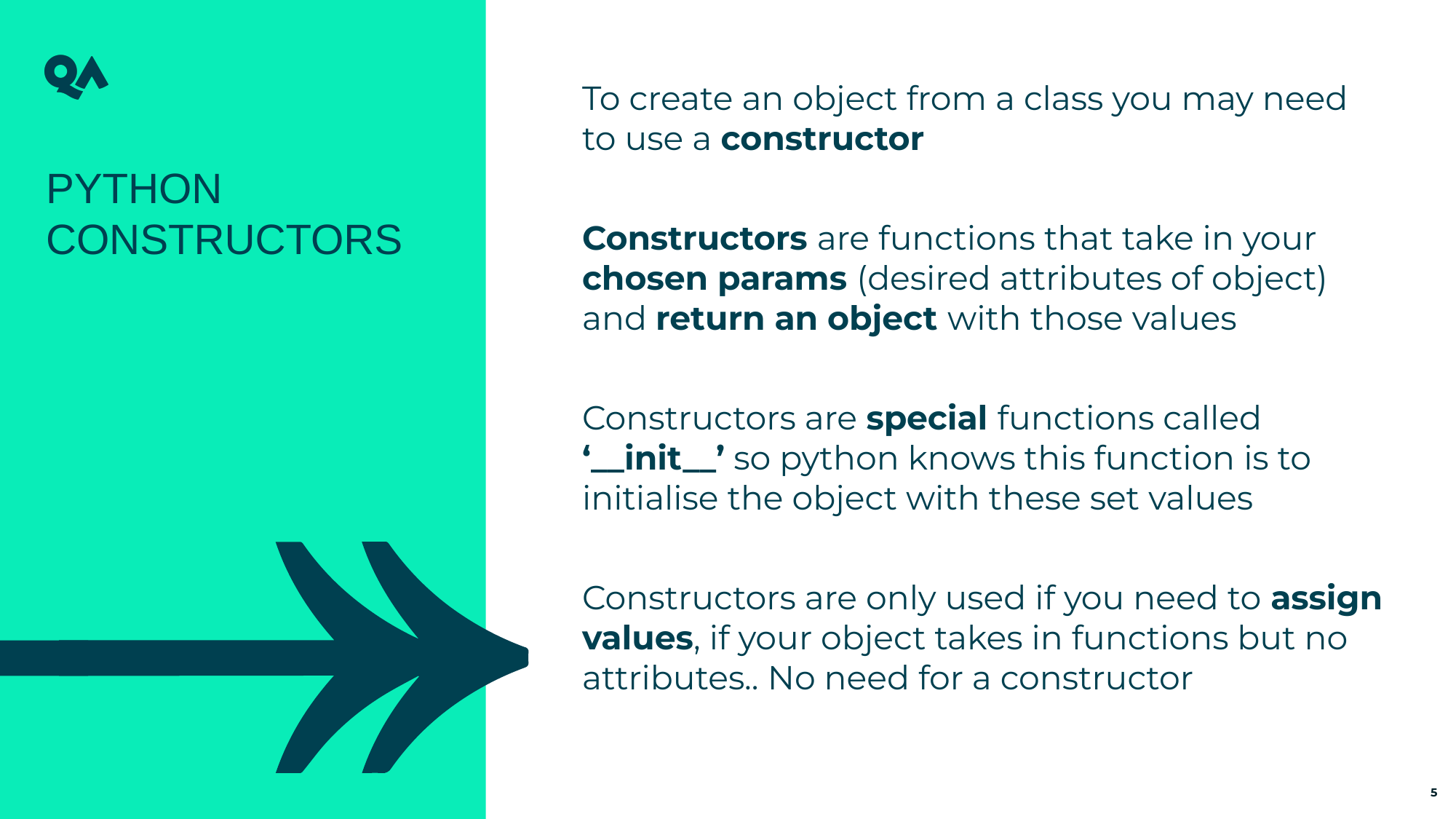

To create an object from a class you may need to use a constructor

Constructors are functions that take in your chosen params (desired attributes of object) and return an object with those values

Constructors are special functions called ‘__init__’ so python knows this function is to initialise the object with these set values

Constructors are only used if you need to assign values, if your object takes in functions but no attributes.. No need for a constructor
Python constructors
5